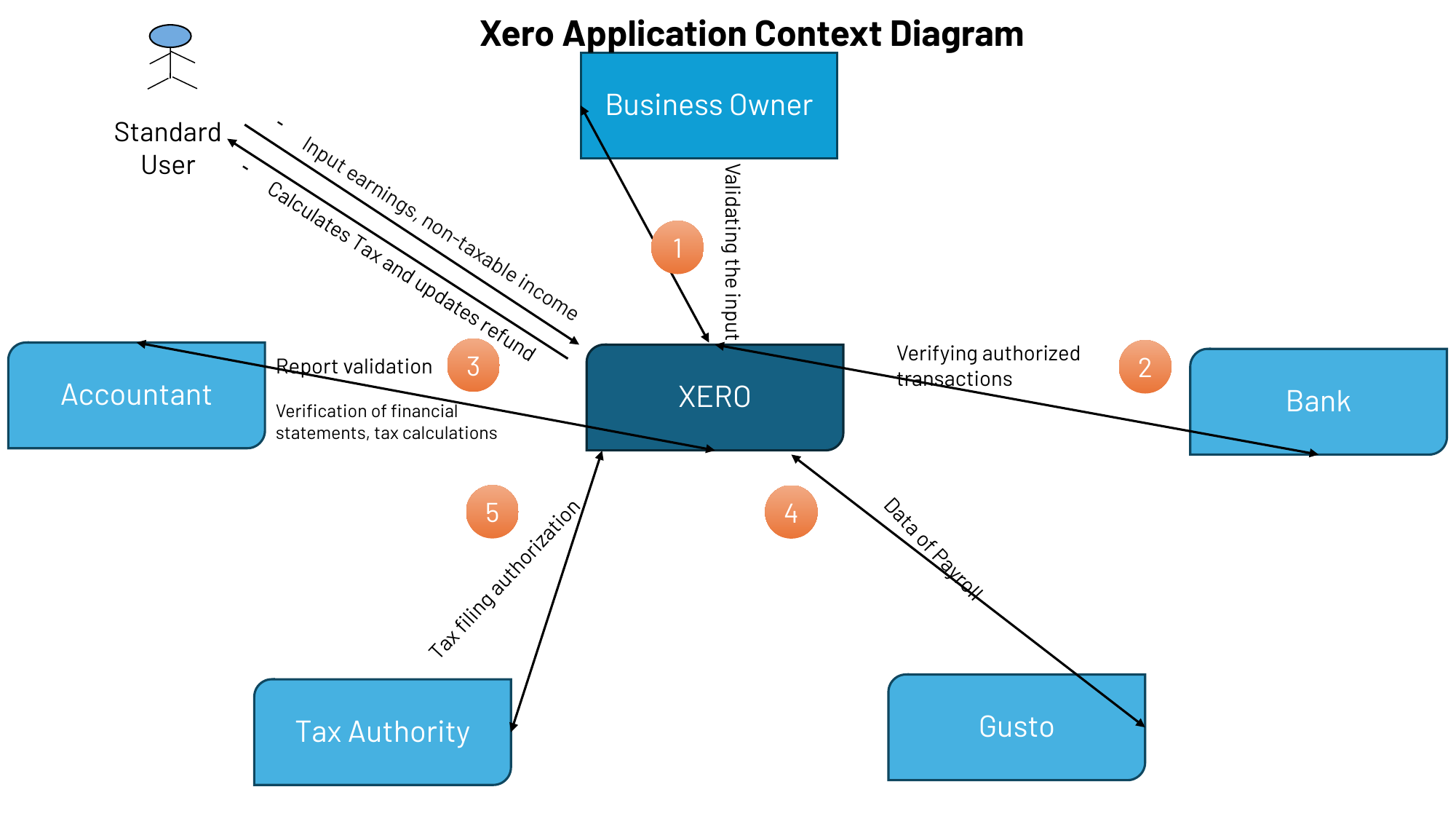

Xero Application Context Diagram

Business Owner
Standard User
Input earnings, non-taxable income
1
Validating the input
Calculates Tax and updates refund
Verifying authorized transactions

3
2
Accountant
XERO
Report validation
Bank
Verification of financial
statements, tax calculations
5
4
Data of Payroll
Tax filing authorization
Gusto
Tax Authority